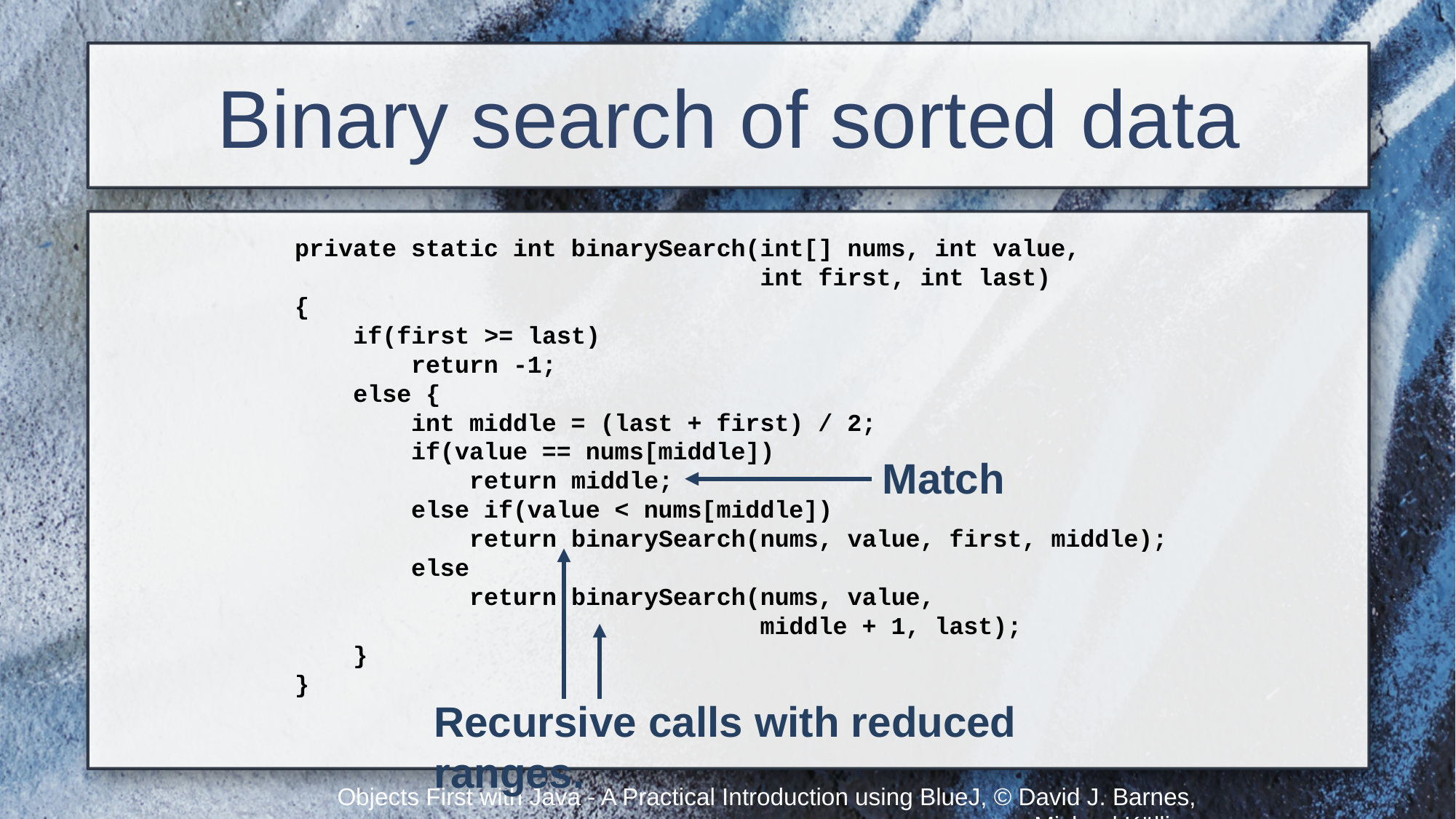

# Binary search of sorted data
private static int binarySearch(int[] nums, int value,
                                int first, int last)
{
    if(first >= last)
        return -1;
    else {
        int middle = (last + first) / 2;
        if(value == nums[middle])
            return middle;
        else if(value < nums[middle])
            return binarySearch(nums, value, first, middle);
        else
            return binarySearch(nums, value,
                                middle + 1, last);
    }
}
Match
Recursive calls with reduced ranges.